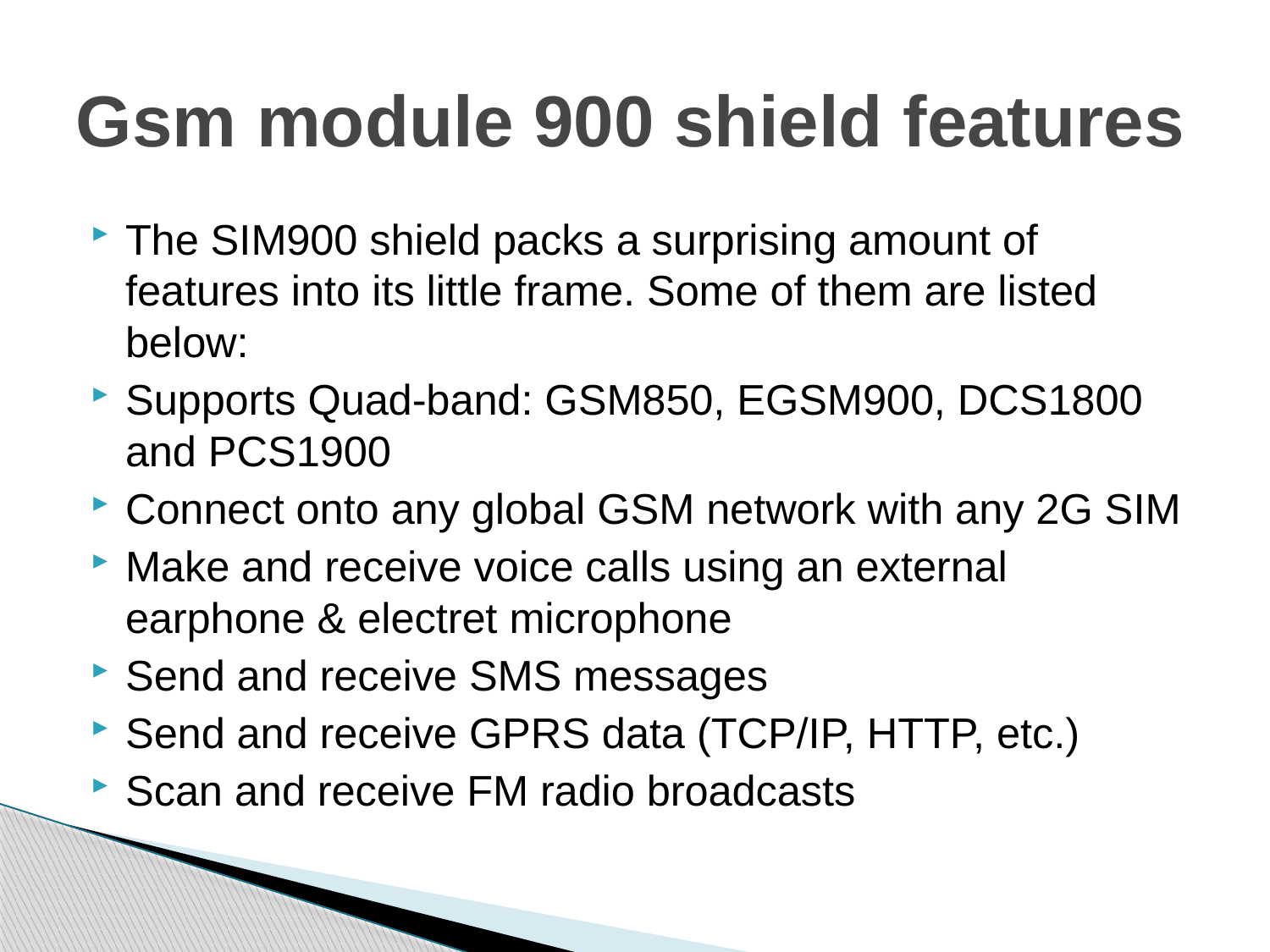

# Gsm module 900 shield features
The SIM900 shield packs a surprising amount of features into its little frame. Some of them are listed below:
Supports Quad-band: GSM850, EGSM900, DCS1800 and PCS1900
Connect onto any global GSM network with any 2G SIM
Make and receive voice calls using an external earphone & electret microphone
Send and receive SMS messages
Send and receive GPRS data (TCP/IP, HTTP, etc.)
Scan and receive FM radio broadcasts